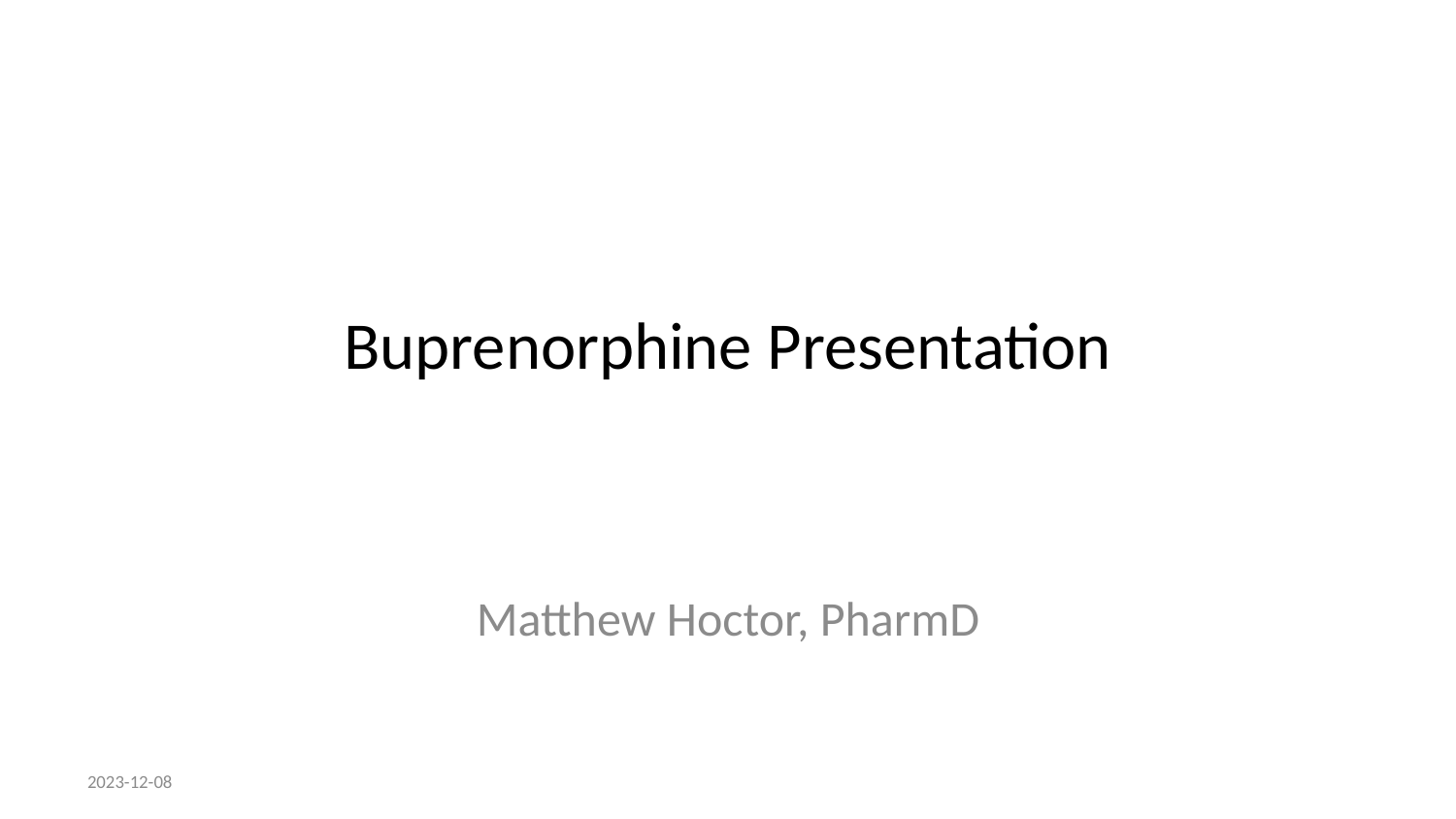

# Buprenorphine Presentation
Matthew Hoctor, PharmD
2023-12-08